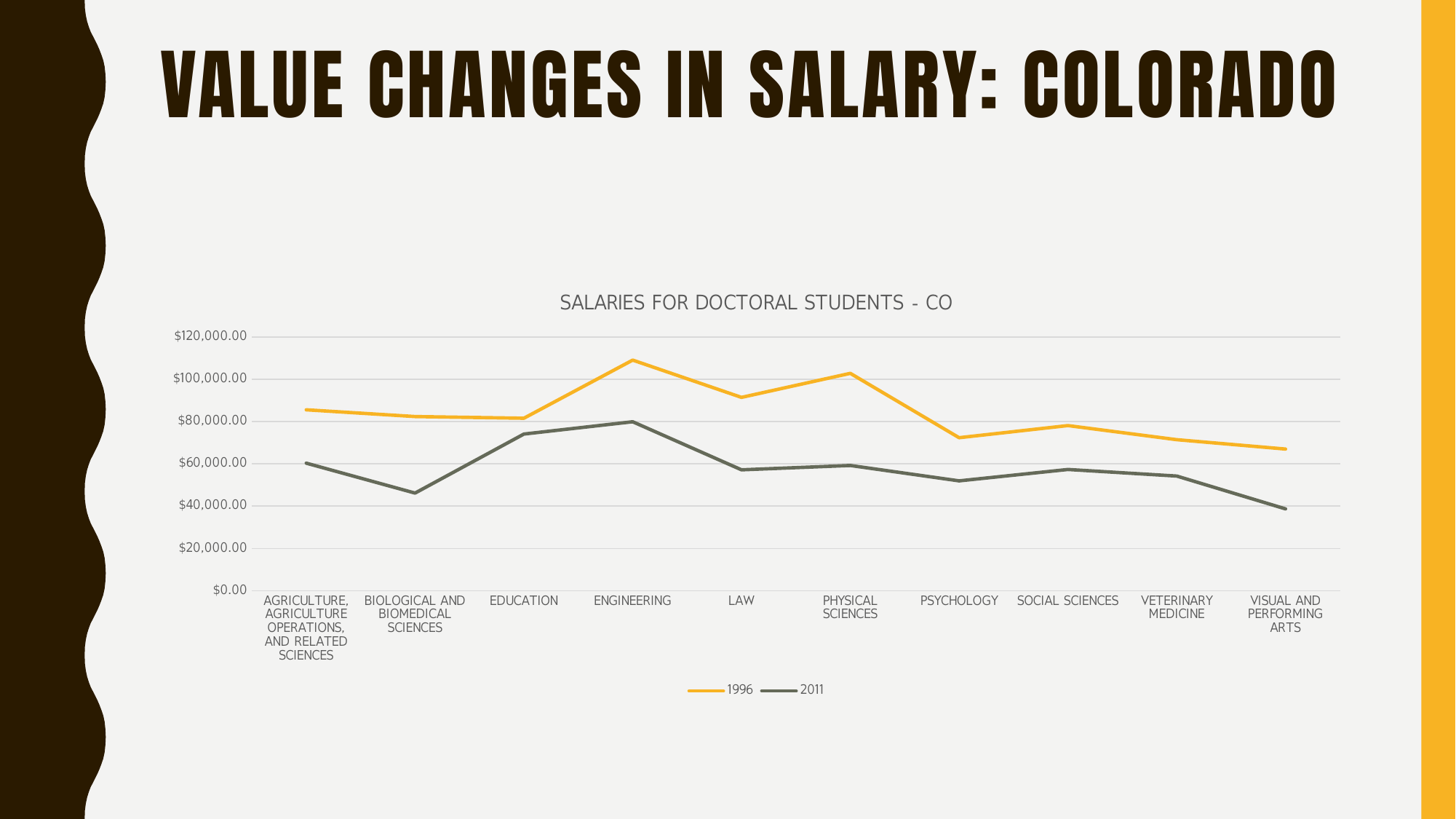

# VALUE CHANGES IN SALARY: COLORADO

### Chart: SALARIES FOR DOCTORAL STUDENTS - CO

| Category | 1996 | 2011 |
|---|---|---|
| AGRICULTURE, AGRICULTURE OPERATIONS, AND RELATED SCIENCES | 85610.16666666666 | 60346.0 |
| BIOLOGICAL AND BIOMEDICAL SCIENCES | 82409.66666666667 | 46180.8888888889 |
| EDUCATION | 81617.26666666665 | 74131.0 |
| ENGINEERING | 109130.9523809524 | 79941.0 |
| LAW | 91491.22222222222 | 57209.0 |
| PHYSICAL SCIENCES | 102852.7142857143 | 59252.66666666665 |
| PSYCHOLOGY | 72397.33333333333 | 51963.44444444444 |
| SOCIAL SCIENCES | 78143.83333333333 | 57367.66666666665 |
| VETERINARY MEDICINE | 71458.44444444444 | 54250.33333333334 |
| VISUAL AND PERFORMING ARTS | 67029.66666666667 | 38687.66666666665 |